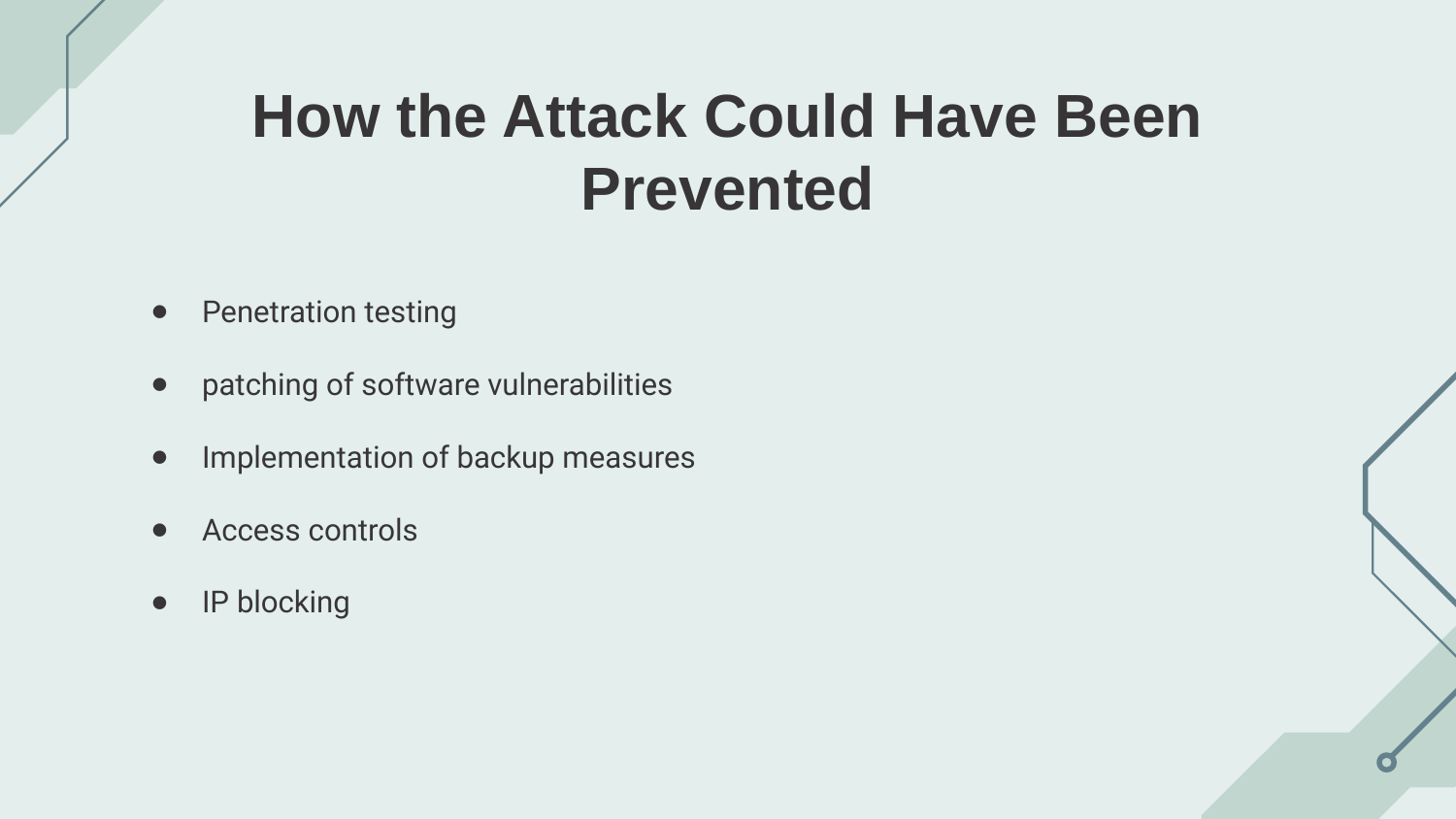

# How the Attack Could Have Been Prevented
Penetration testing
patching of software vulnerabilities
Implementation of backup measures
Access controls
IP blocking